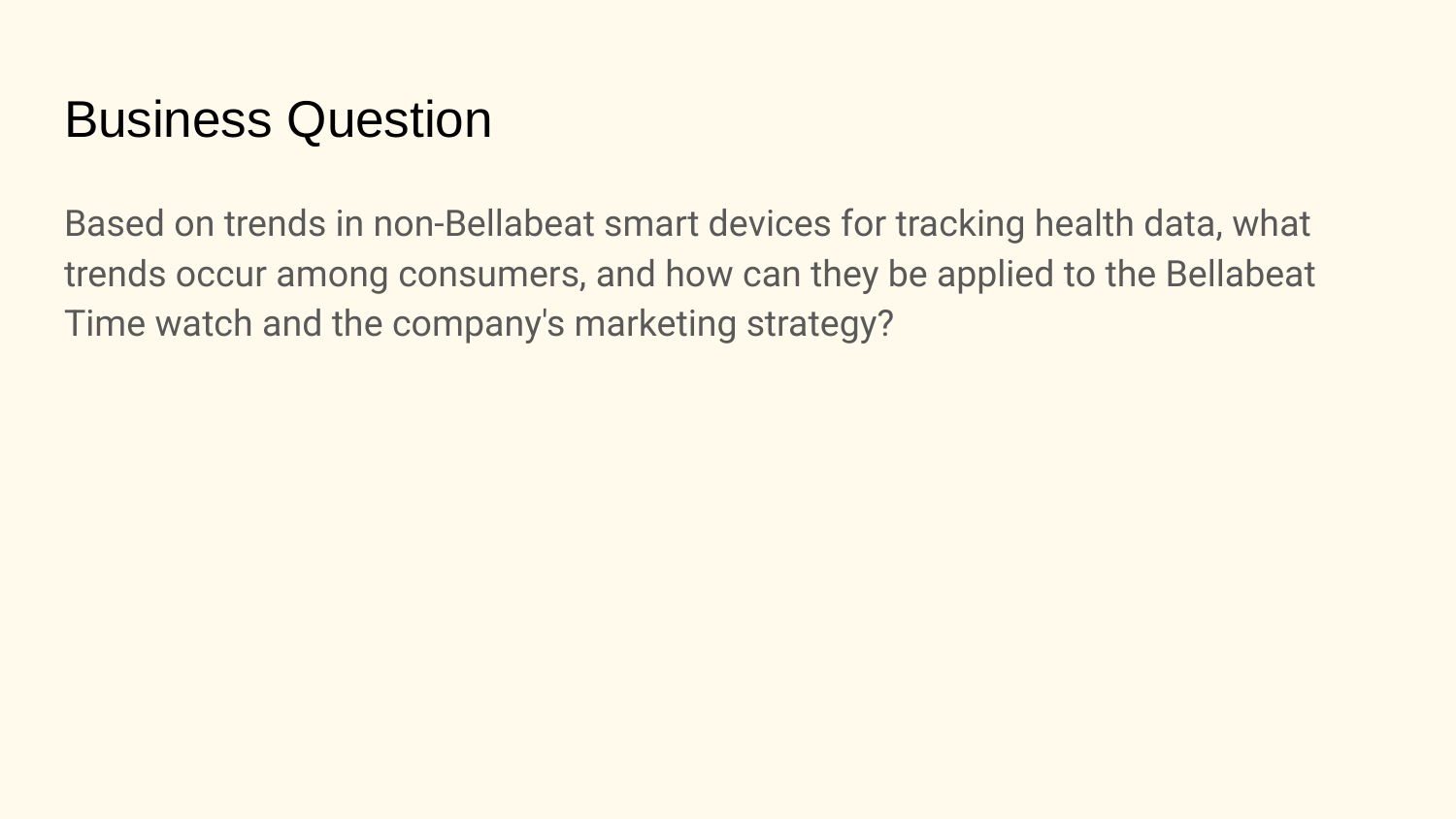

# Business Question
Based on trends in non-Bellabeat smart devices for tracking health data, what trends occur among consumers, and how can they be applied to the Bellabeat Time watch and the company's marketing strategy?